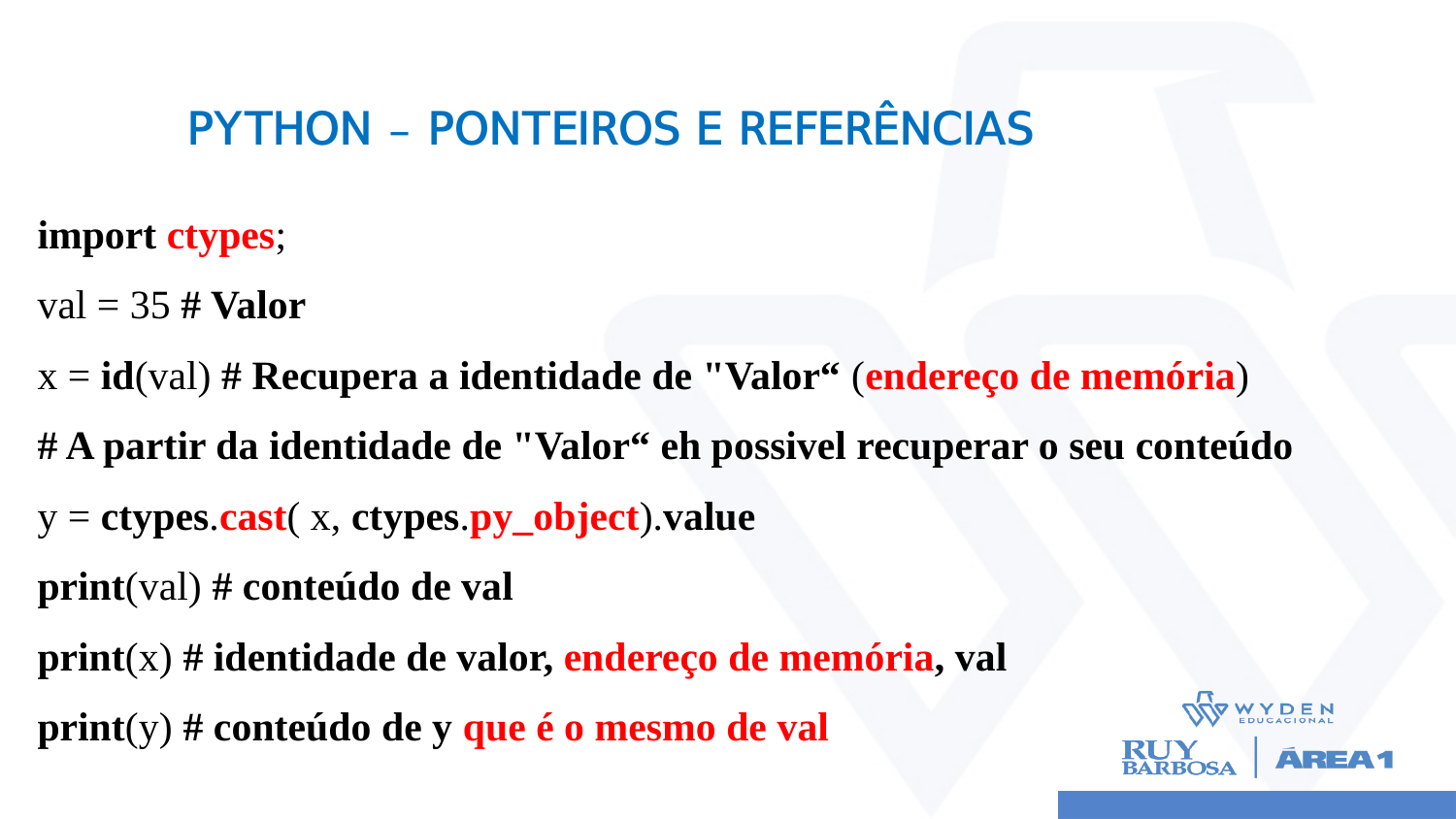

# Python – PONTEIROS E REFERÊNCIAS
import ctypes;
val = 35 # Valor
x = id(val) # Recupera a identidade de "Valor“ (endereço de memória)
# A partir da identidade de "Valor“ eh possivel recuperar o seu conteúdo
y = ctypes.cast( x, ctypes.py_object).value
print(val) # conteúdo de val
print(x) # identidade de valor, endereço de memória, val
print(y) # conteúdo de y que é o mesmo de val